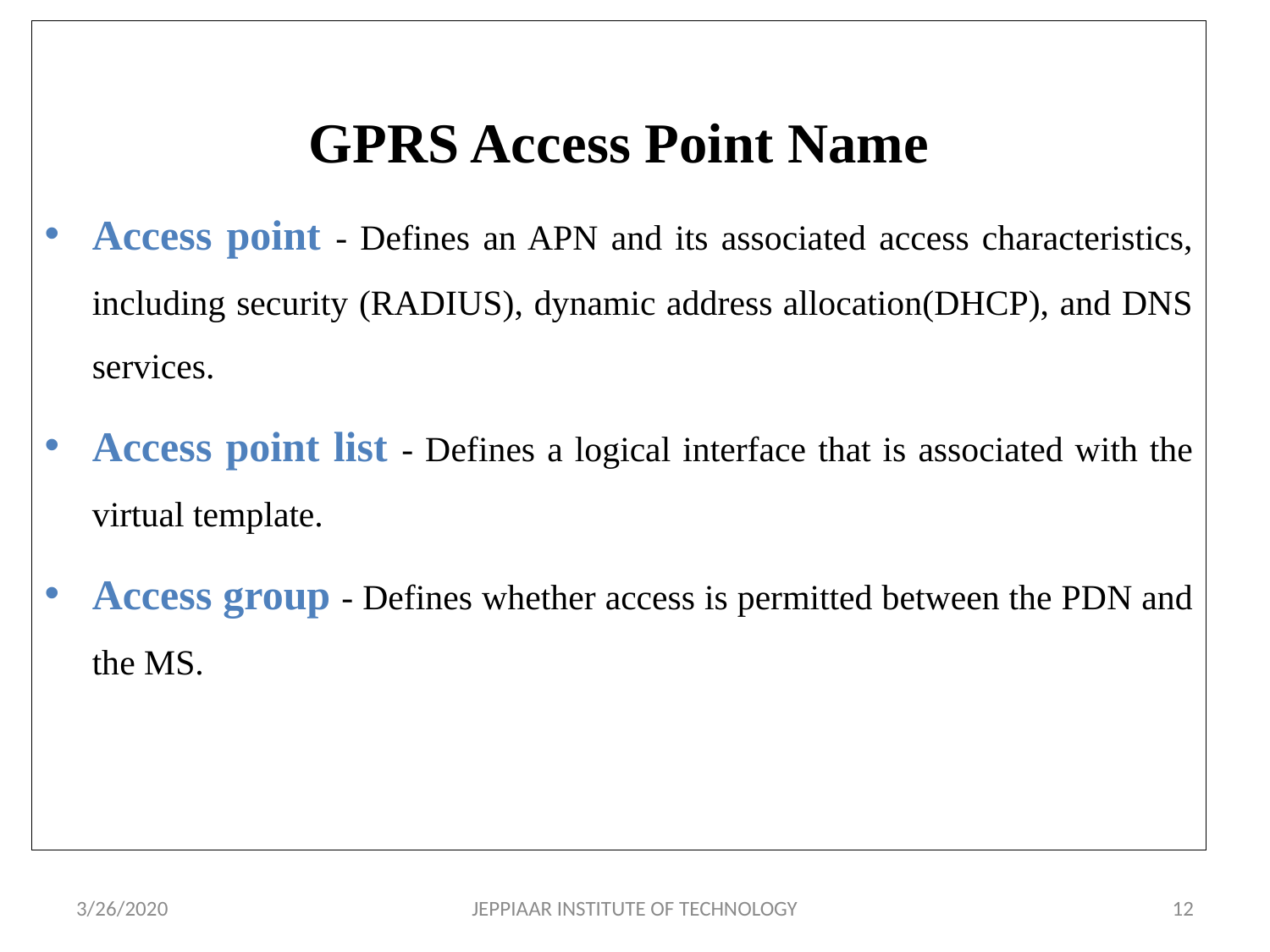

GPRS Access Point Name
Access point - Defines an APN and its associated access characteristics, including security (RADIUS), dynamic address allocation(DHCP), and DNS services.
Access point list - Defines a logical interface that is associated with the virtual template.
Access group - Defines whether access is permitted between the PDN and the MS.

#
3/26/2020
JEPPIAAR INSTITUTE OF TECHNOLOGY
12